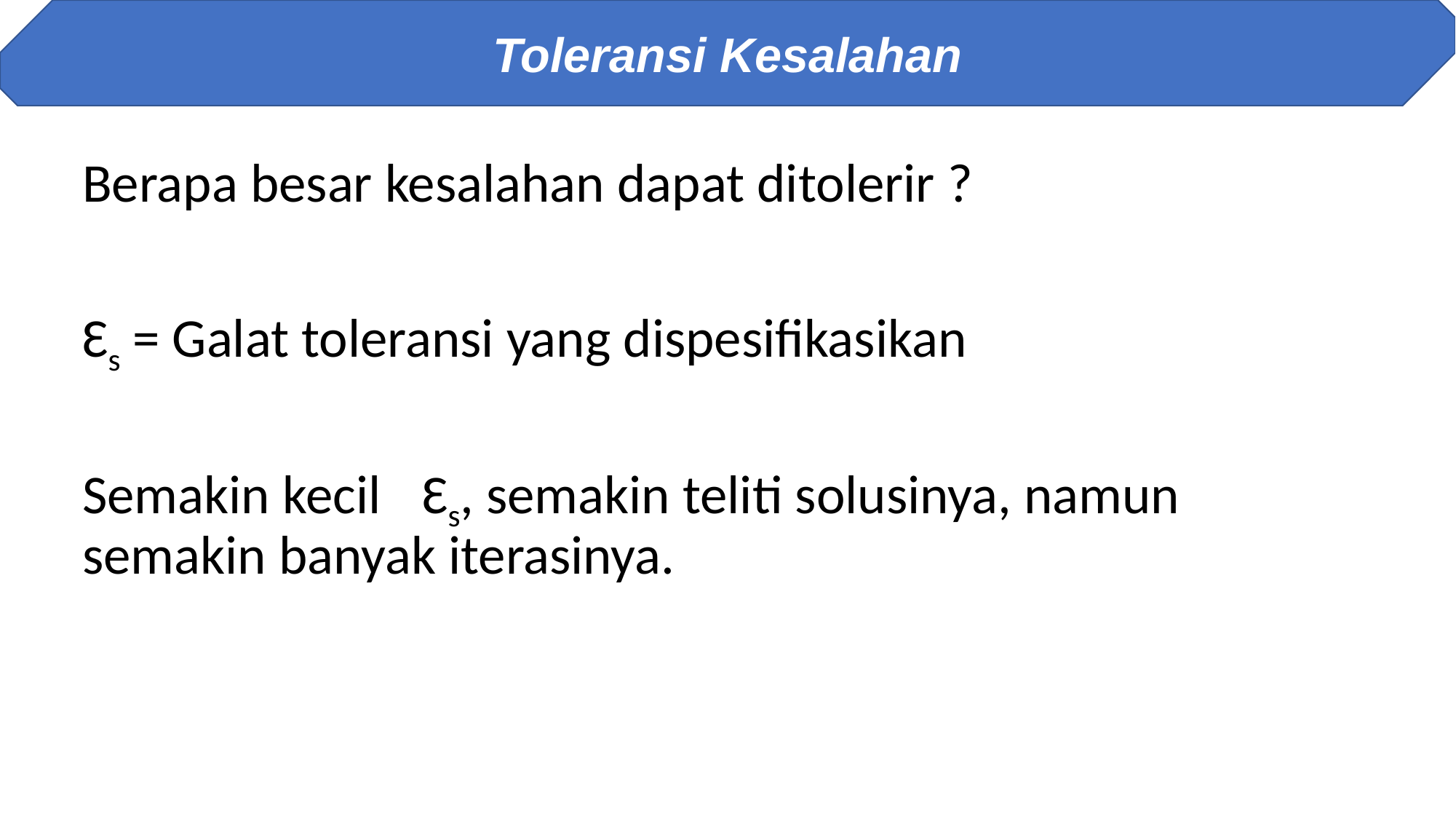

Toleransi Kesalahan
Berapa besar kesalahan dapat ditolerir ?

Ɛs = Galat toleransi yang dispesifikasikan

Semakin kecil 	 Ɛs, semakin teliti solusinya, namun semakin banyak iterasinya.